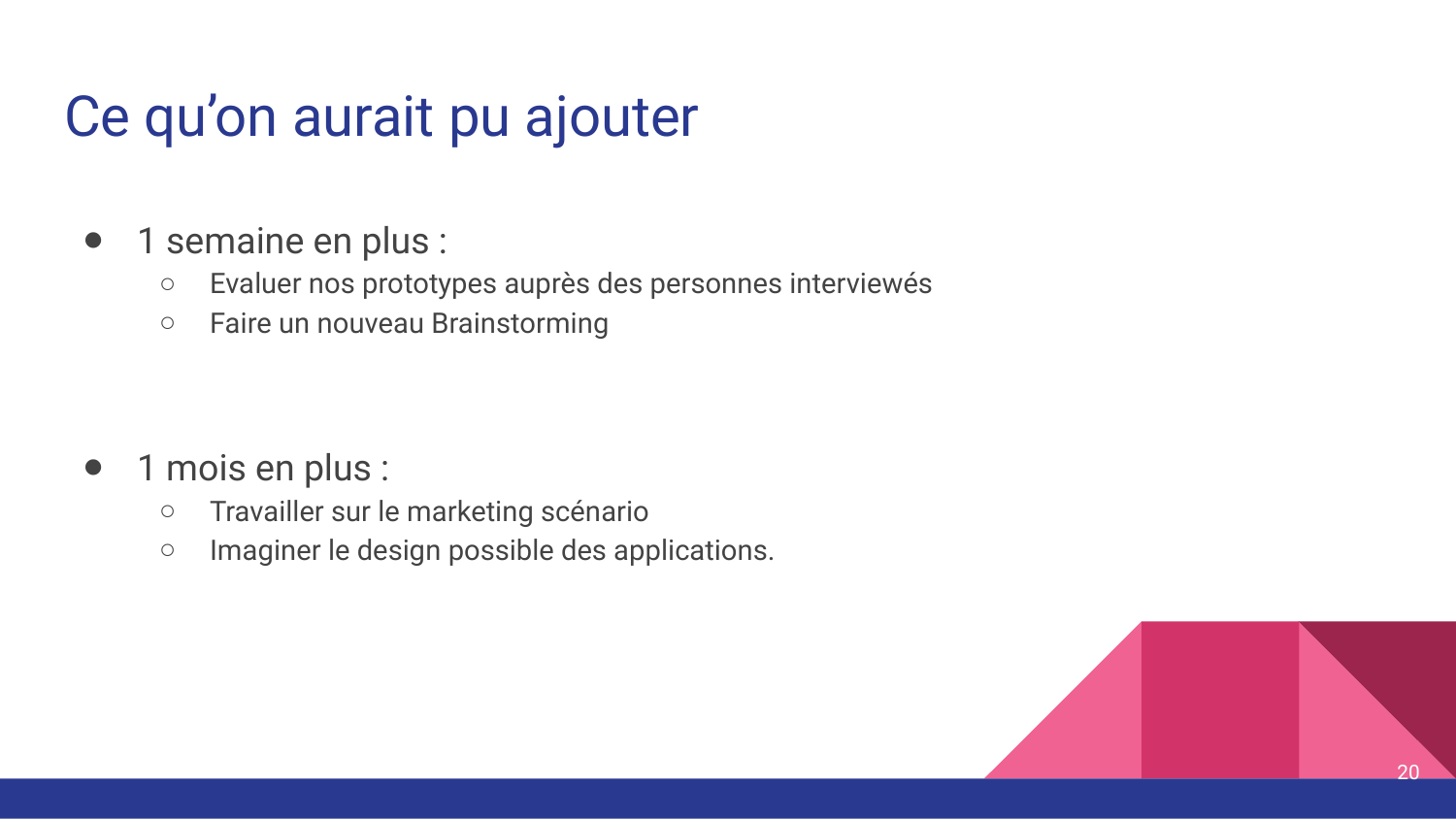

# Ce qu’on aurait pu ajouter
1 semaine en plus :
Evaluer nos prototypes auprès des personnes interviewés
Faire un nouveau Brainstorming

1 mois en plus :
Travailler sur le marketing scénario
Imaginer le design possible des applications.
20